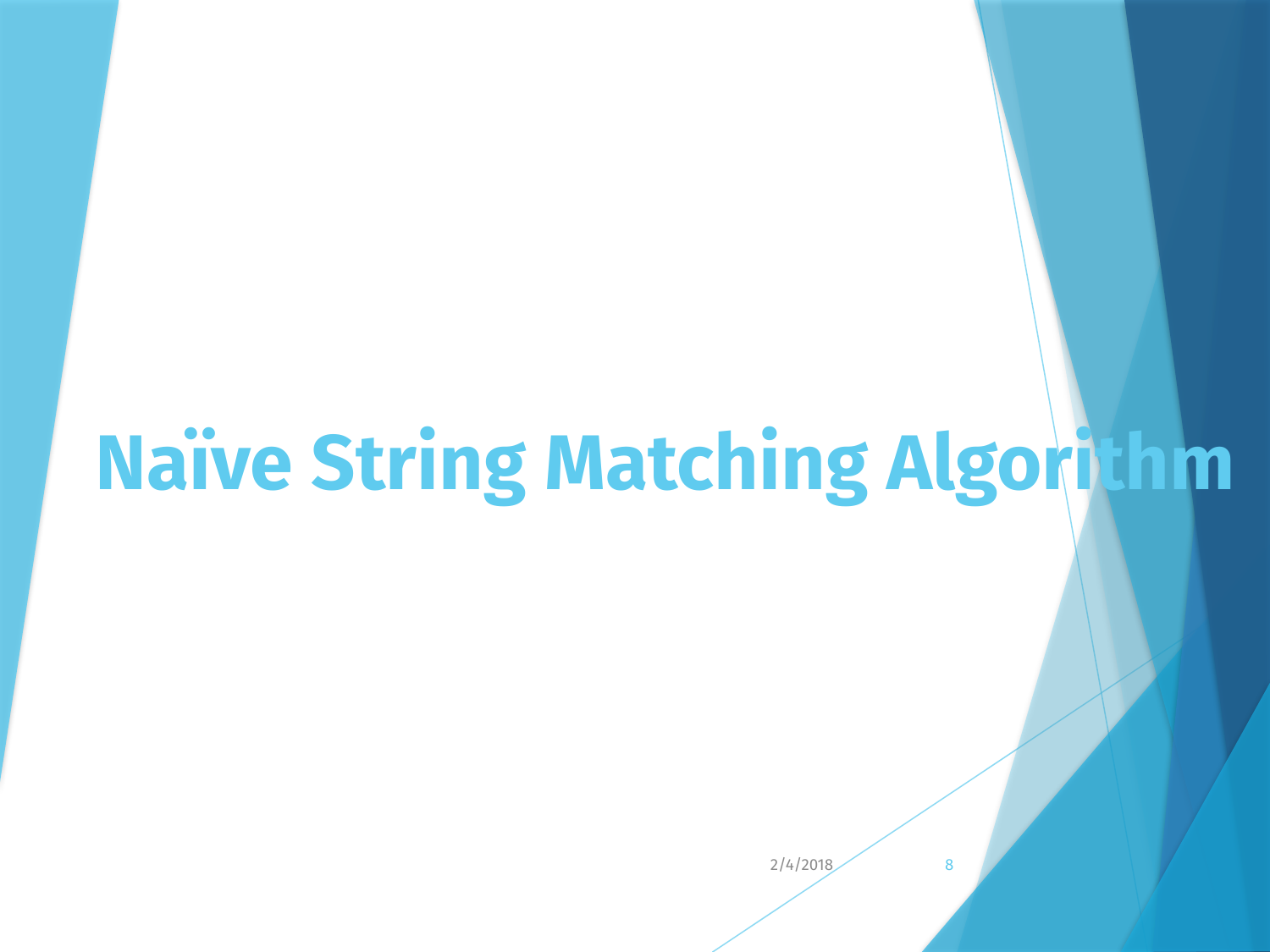

# Naïve String Matching Algorithm
2/4/2018
8